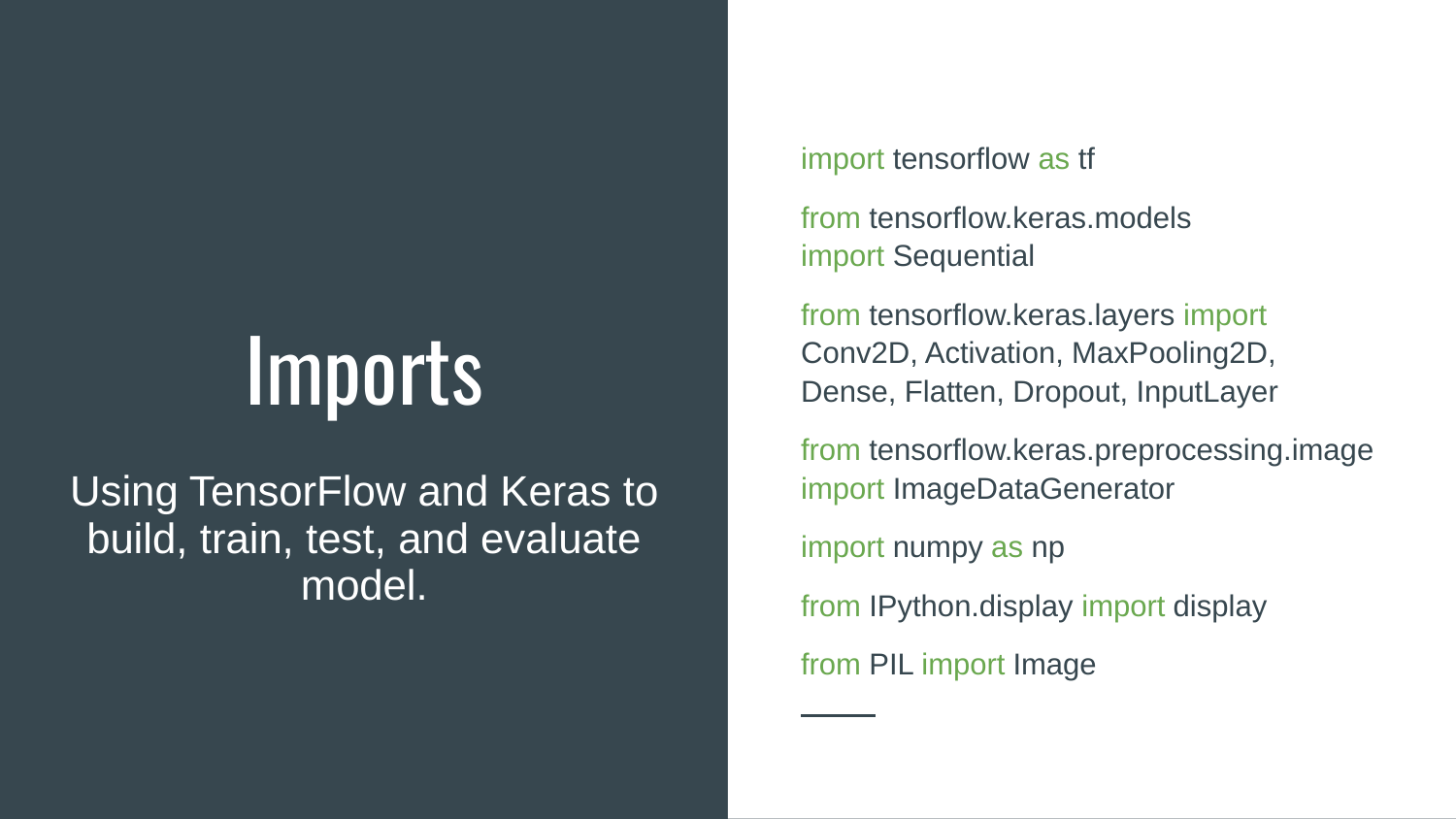

import tensorflow as tf
from tensorflow.keras.models
import Sequential
from tensorflow.keras.layers import Conv2D, Activation, MaxPooling2D,
Dense, Flatten, Dropout, InputLayer
from tensorflow.keras.preprocessing.image import ImageDataGenerator
import numpy as np
from IPython.display import display
from PIL import Image
# Imports
Using TensorFlow and Keras to build, train, test, and evaluate model.